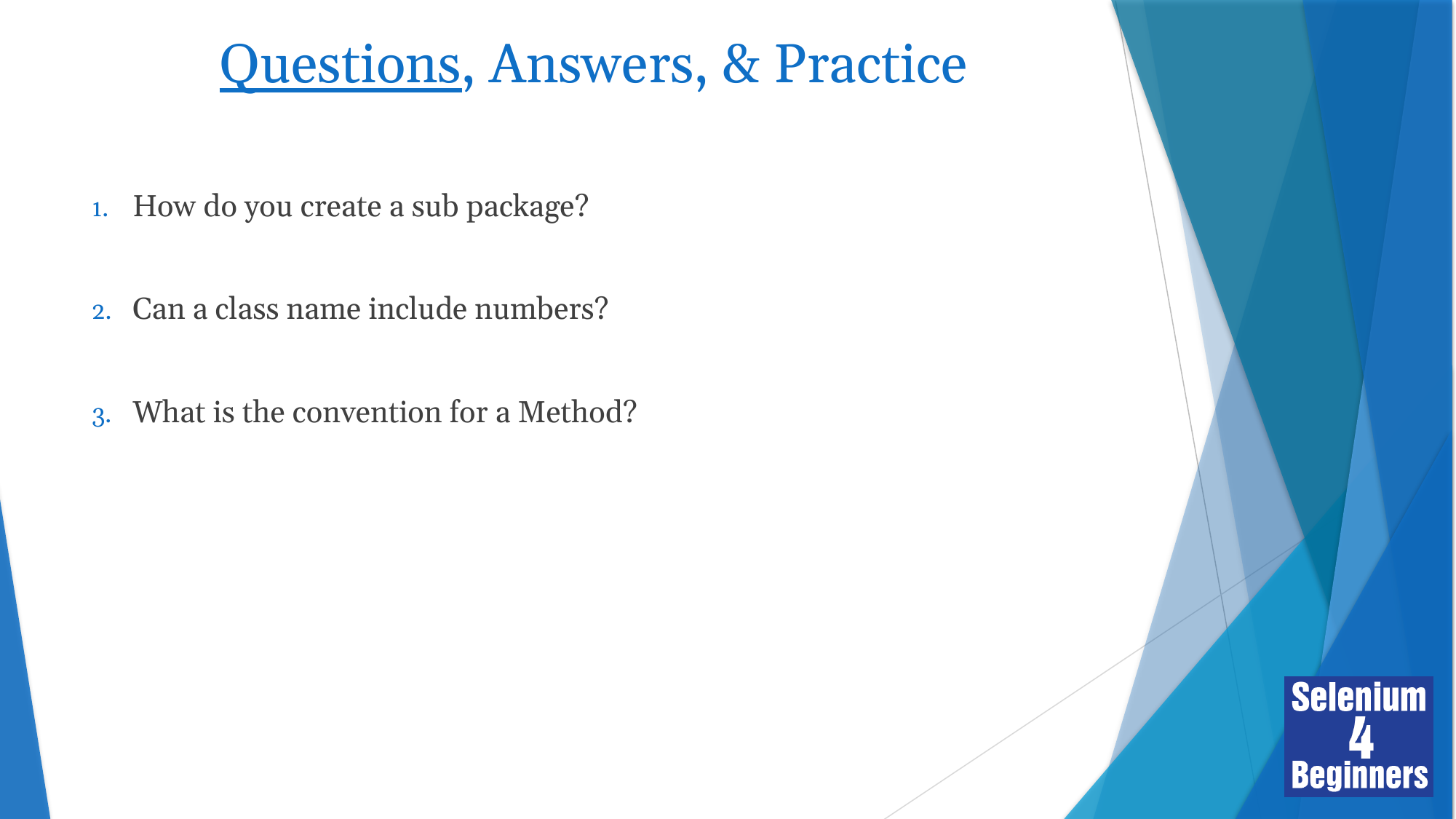

# Questions, Answers, & Practice
How do you create a sub package?

Can a class name include numbers?

What is the convention for a Method?